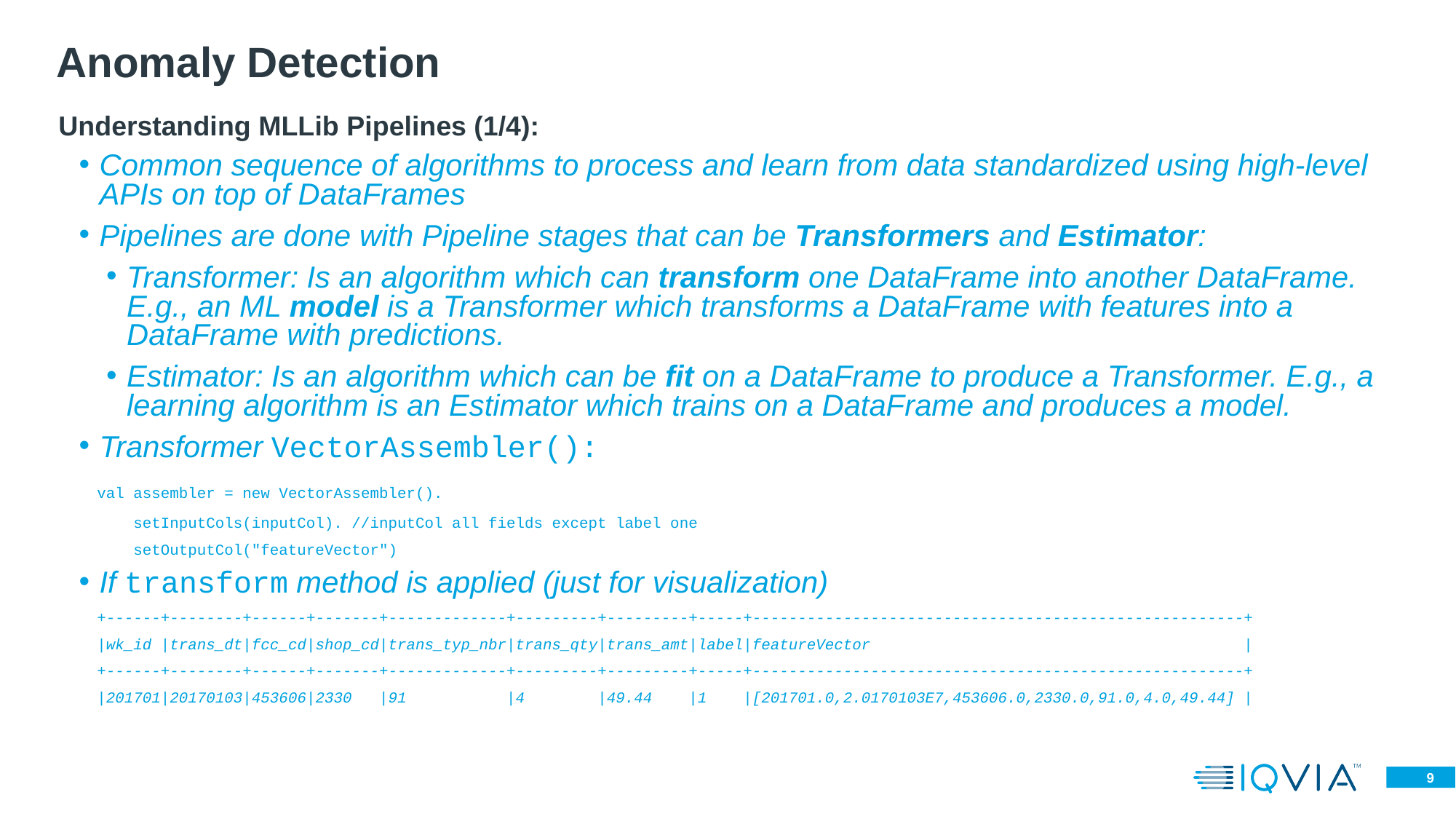

Anomaly Detection
Understanding MLLib Pipelines (1/4):
Common sequence of algorithms to process and learn from data standardized using high-level APIs on top of DataFrames
Pipelines are done with Pipeline stages that can be Transformers and Estimator:
Transformer: Is an algorithm which can transform one DataFrame into another DataFrame. E.g., an ML model is a Transformer which transforms a DataFrame with features into a DataFrame with predictions.
Estimator: Is an algorithm which can be fit on a DataFrame to produce a Transformer. E.g., a learning algorithm is an Estimator which trains on a DataFrame and produces a model.
Transformer VectorAssembler():
 val assembler = new VectorAssembler().
      setInputCols(inputCol). //inputCol all fields except label one
      setOutputCol("featureVector")
If transform method is applied (just for visualization)
  +------+--------+------+-------+-------------+---------+---------+-----+------------------------------------------------------+
  |wk_id |trans_dt|fcc_cd|shop_cd|trans_typ_nbr|trans_qty|trans_amt|label|featureVector                                         |
  +------+--------+------+-------+-------------+---------+---------+-----+------------------------------------------------------+
  |201701|20170103|453606|2330   |91           |4        |49.44    |1    |[201701.0,2.0170103E7,453606.0,2330.0,91.0,4.0,49.44] |